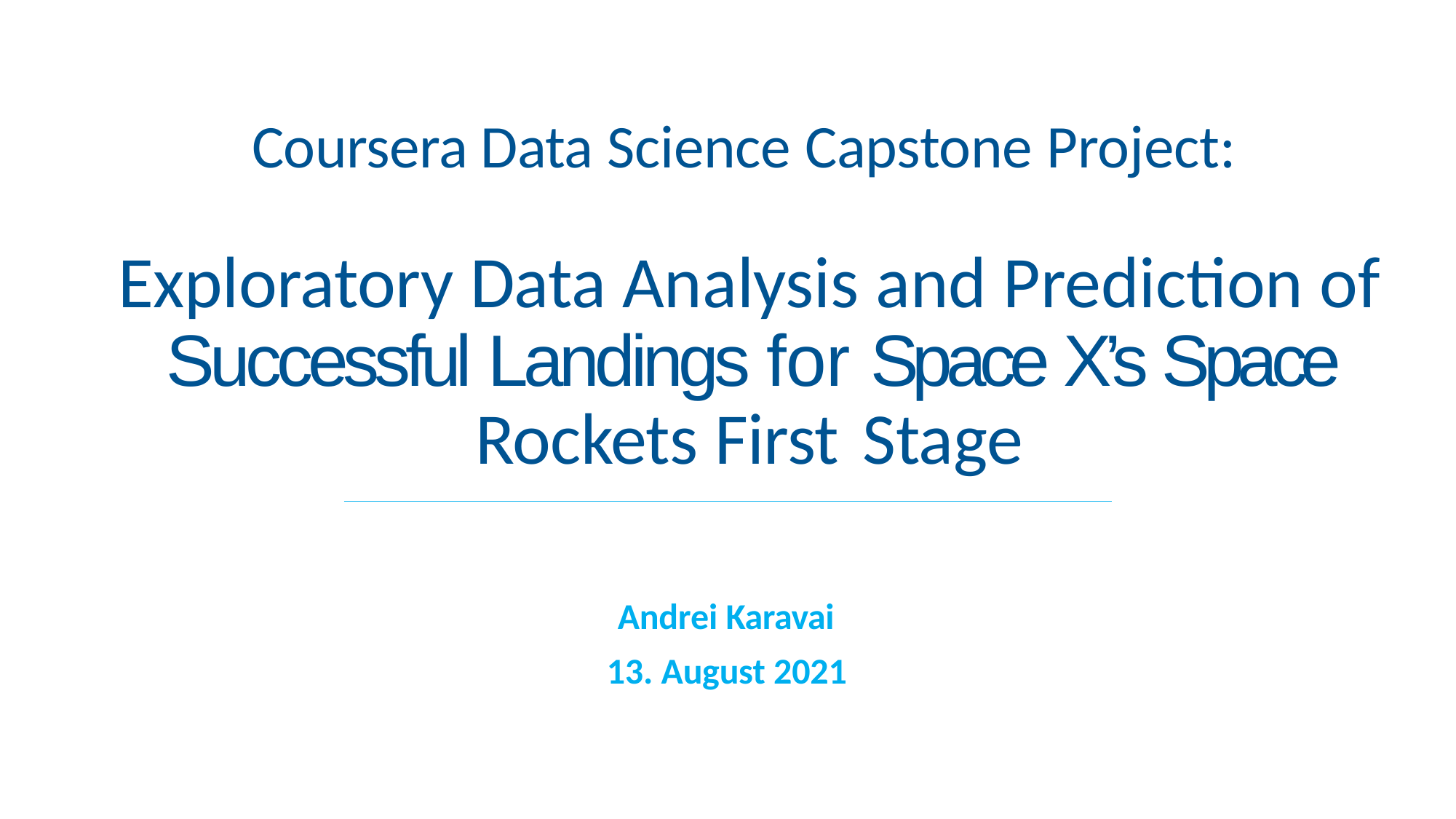

# Coursera Data Science Capstone Project:
Exploratory Data Analysis and Prediction of  Successful Landings for Space X’s Space  Rockets First	Stage

Andrei Karavai
13. August 2021